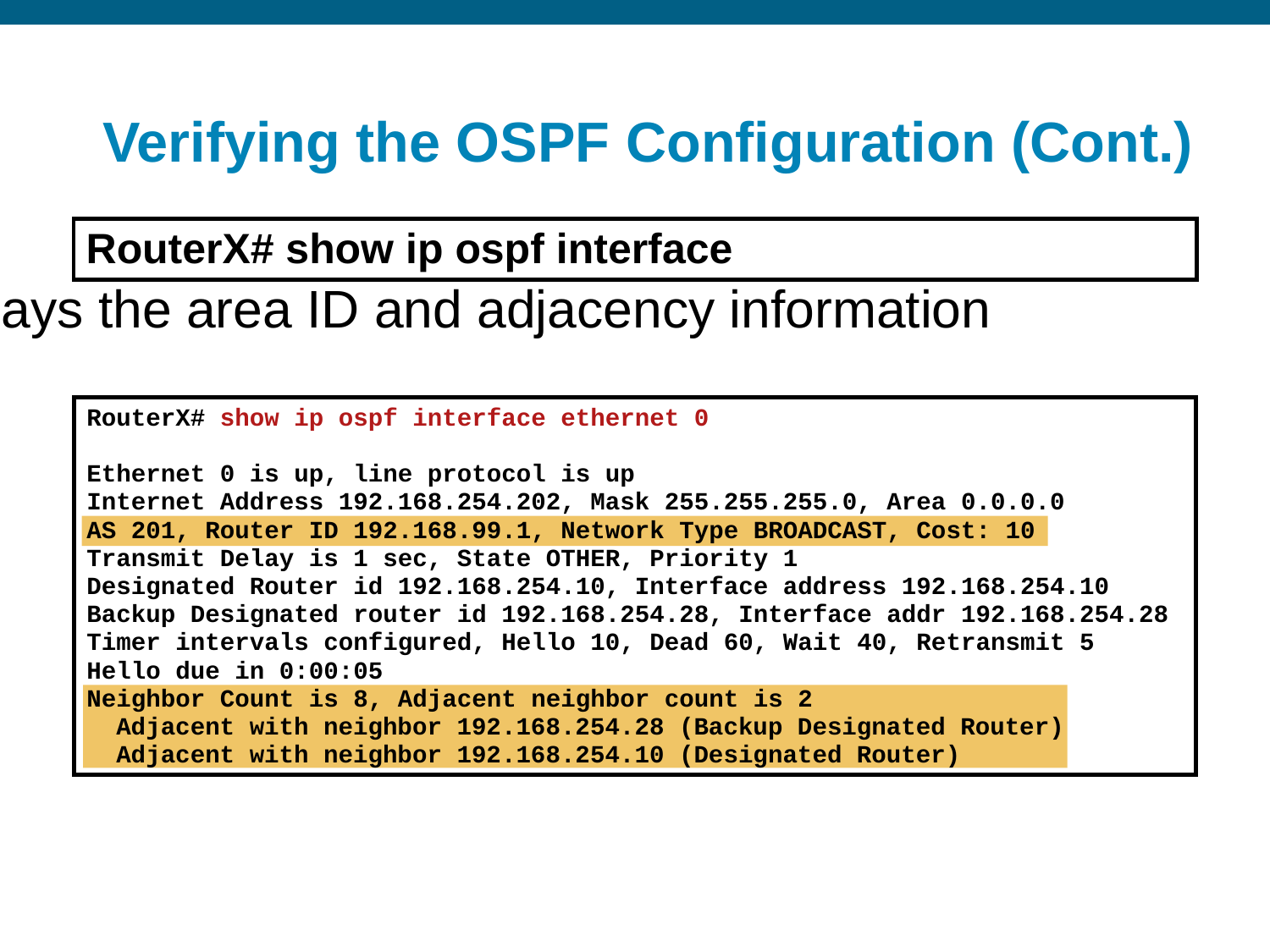

# Verifying the OSPF Configuration (Cont.)
RouterX# show ip ospf interface
Displays the area ID and adjacency information
RouterX# show ip ospf interface ethernet 0

Ethernet 0 is up, line protocol is up
Internet Address 192.168.254.202, Mask 255.255.255.0, Area 0.0.0.0
AS 201, Router ID 192.168.99.1, Network Type BROADCAST, Cost: 10
Transmit Delay is 1 sec, State OTHER, Priority 1
Designated Router id 192.168.254.10, Interface address 192.168.254.10
Backup Designated router id 192.168.254.28, Interface addr 192.168.254.28
Timer intervals configured, Hello 10, Dead 60, Wait 40, Retransmit 5
Hello due in 0:00:05
Neighbor Count is 8, Adjacent neighbor count is 2
  Adjacent with neighbor 192.168.254.28 (Backup Designated Router)
  Adjacent with neighbor 192.168.254.10 (Designated Router)